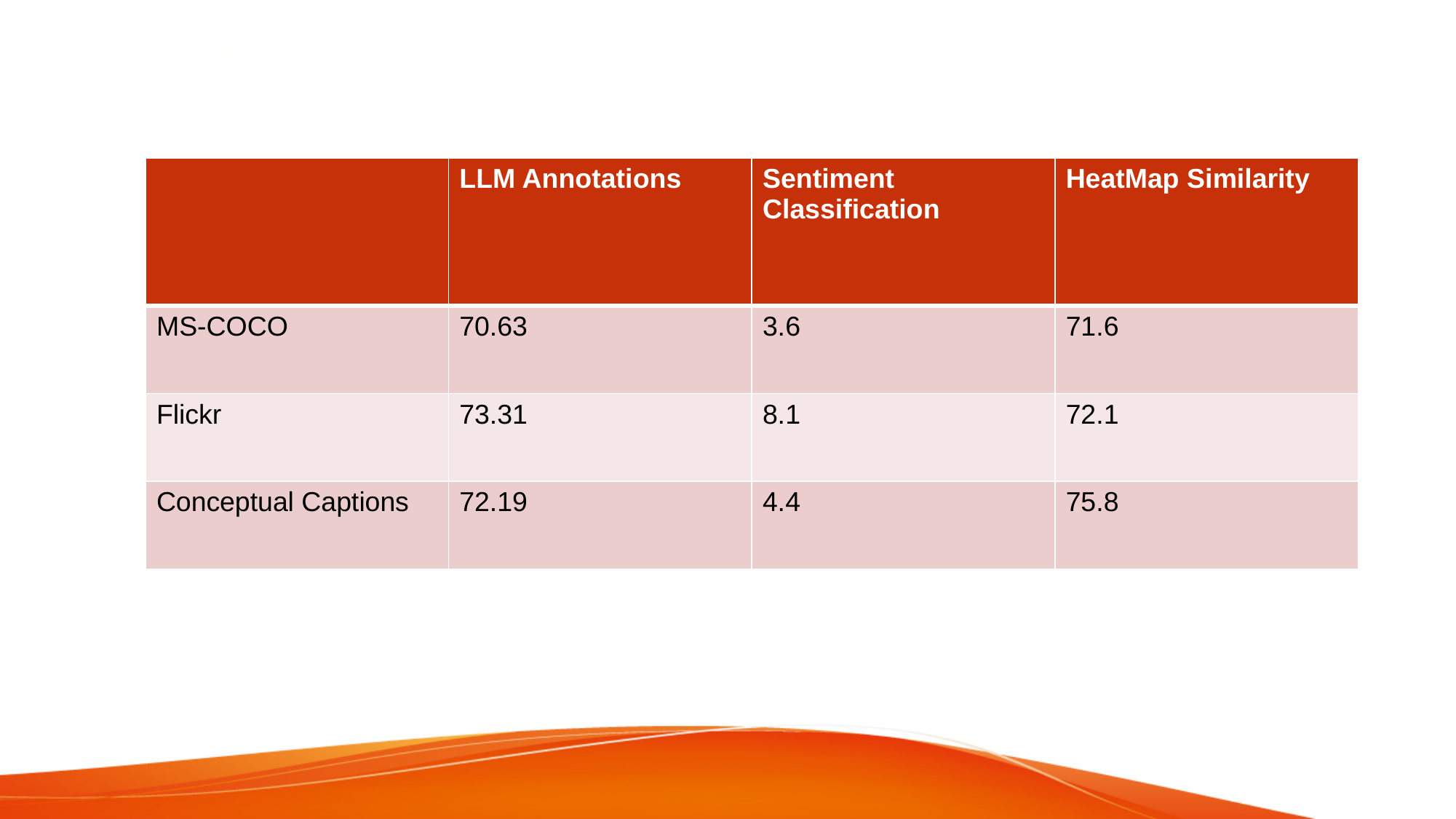

# Results
|  | LLM Annotations | Sentiment Classification | HeatMap Similarity |
| --- | --- | --- | --- |
| MS-COCO | 70.63 | 3.6 | 71.6 |
| Flickr | 73.31 | 8.1 | 72.1 |
| Conceptual Captions | 72.19 | 4.4 | 75.8 |